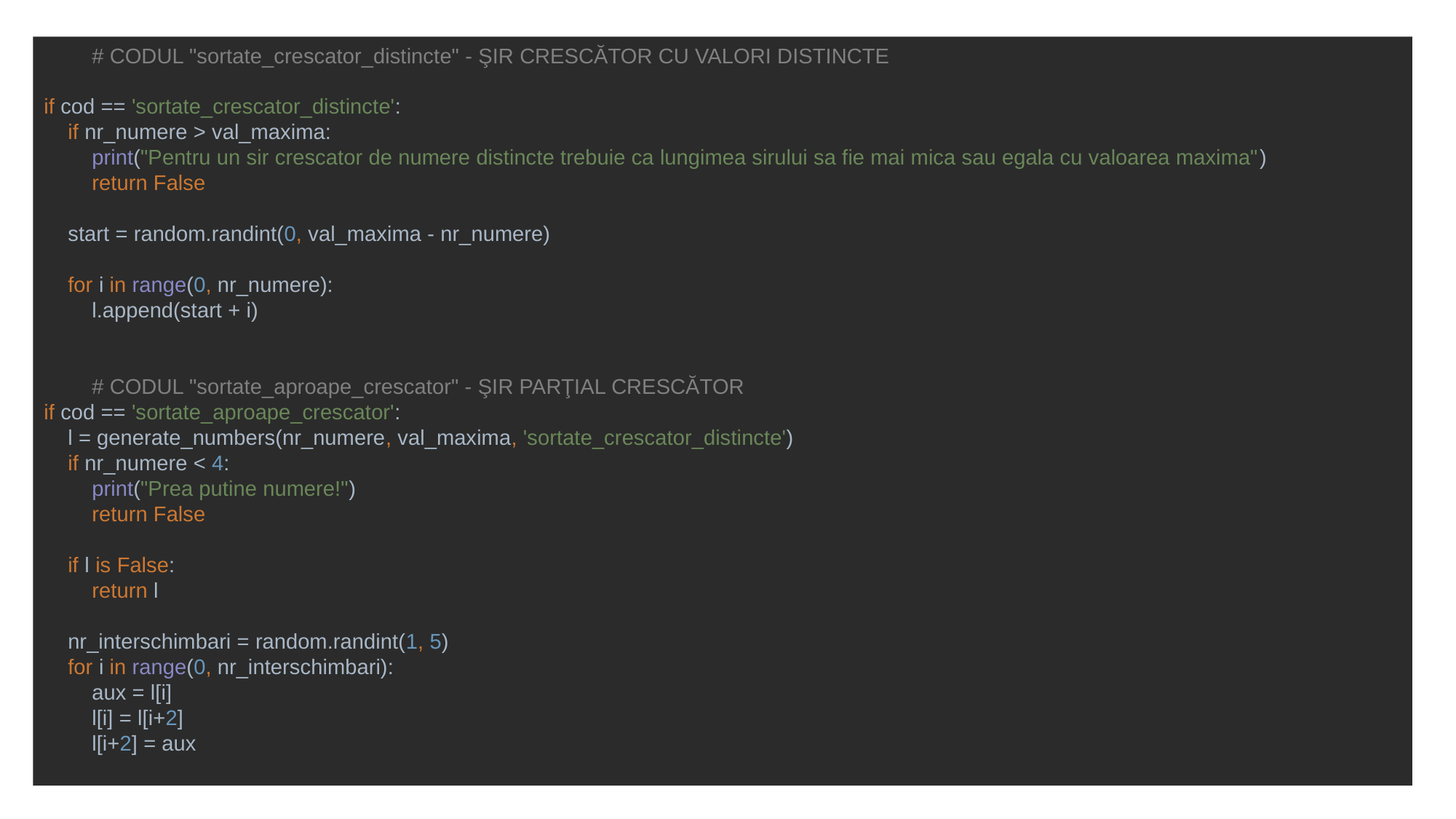

# CODUL "sortate_crescator_distincte" - ŞIR CRESCĂTOR CU VALORI DISTINCTE if cod == 'sortate_crescator_distincte': if nr_numere > val_maxima: print("Pentru un sir crescator de numere distincte trebuie ca lungimea sirului sa fie mai mica sau egala cu valoarea maxima") return False start = random.randint(0, val_maxima - nr_numere) for i in range(0, nr_numere): l.append(start + i) # CODUL "sortate_aproape_crescator" - ŞIR PARŢIAL CRESCĂTOR if cod == 'sortate_aproape_crescator': l = generate_numbers(nr_numere, val_maxima, 'sortate_crescator_distincte') if nr_numere < 4: print("Prea putine numere!") return False if l is False: return l nr_interschimbari = random.randint(1, 5) for i in range(0, nr_interschimbari): aux = l[i] l[i] = l[i+2] l[i+2] = aux